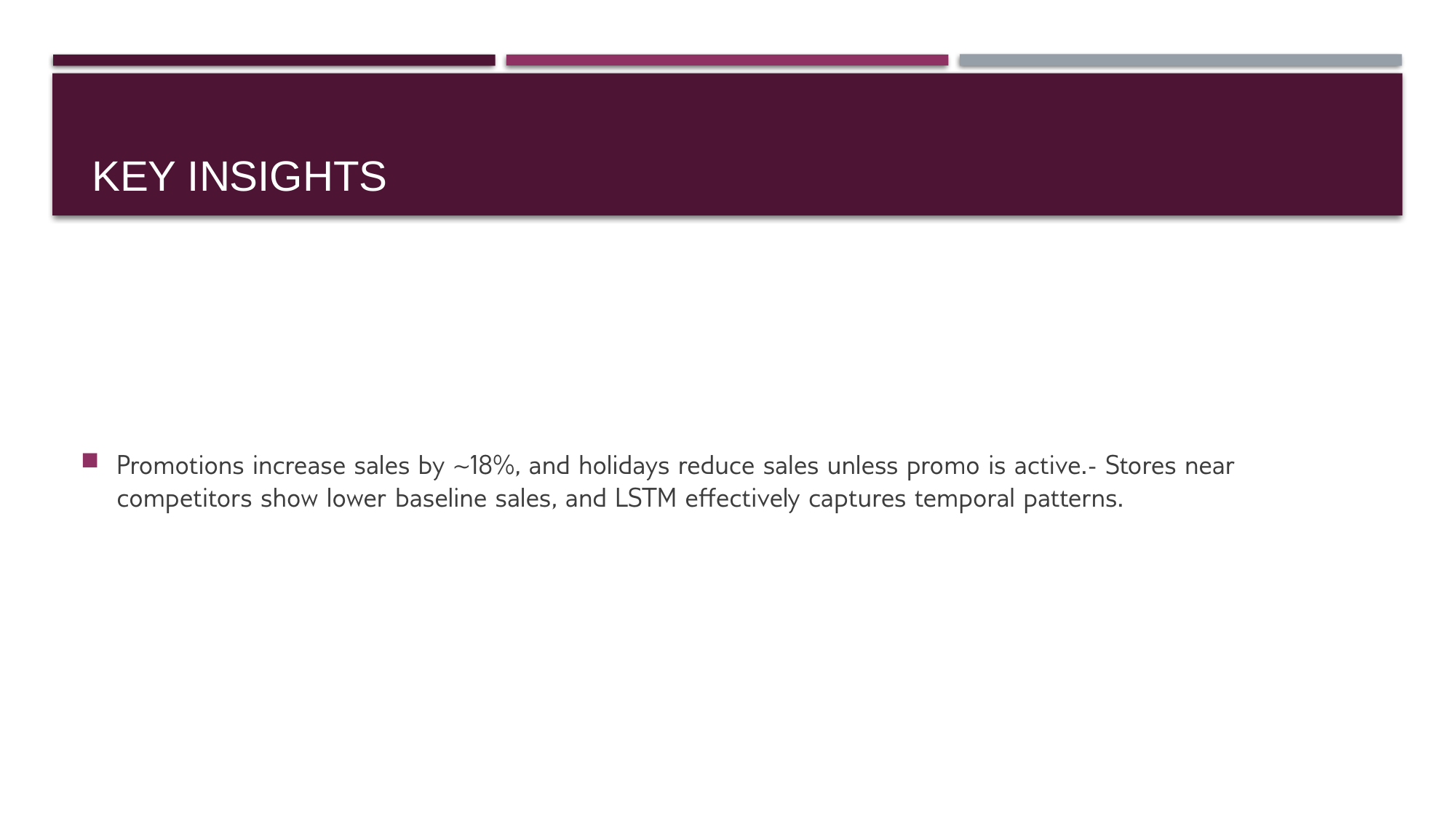

# Key Insights
Promotions increase sales by ~18%, and holidays reduce sales unless promo is active.- Stores near competitors show lower baseline sales, and LSTM effectively captures temporal patterns.